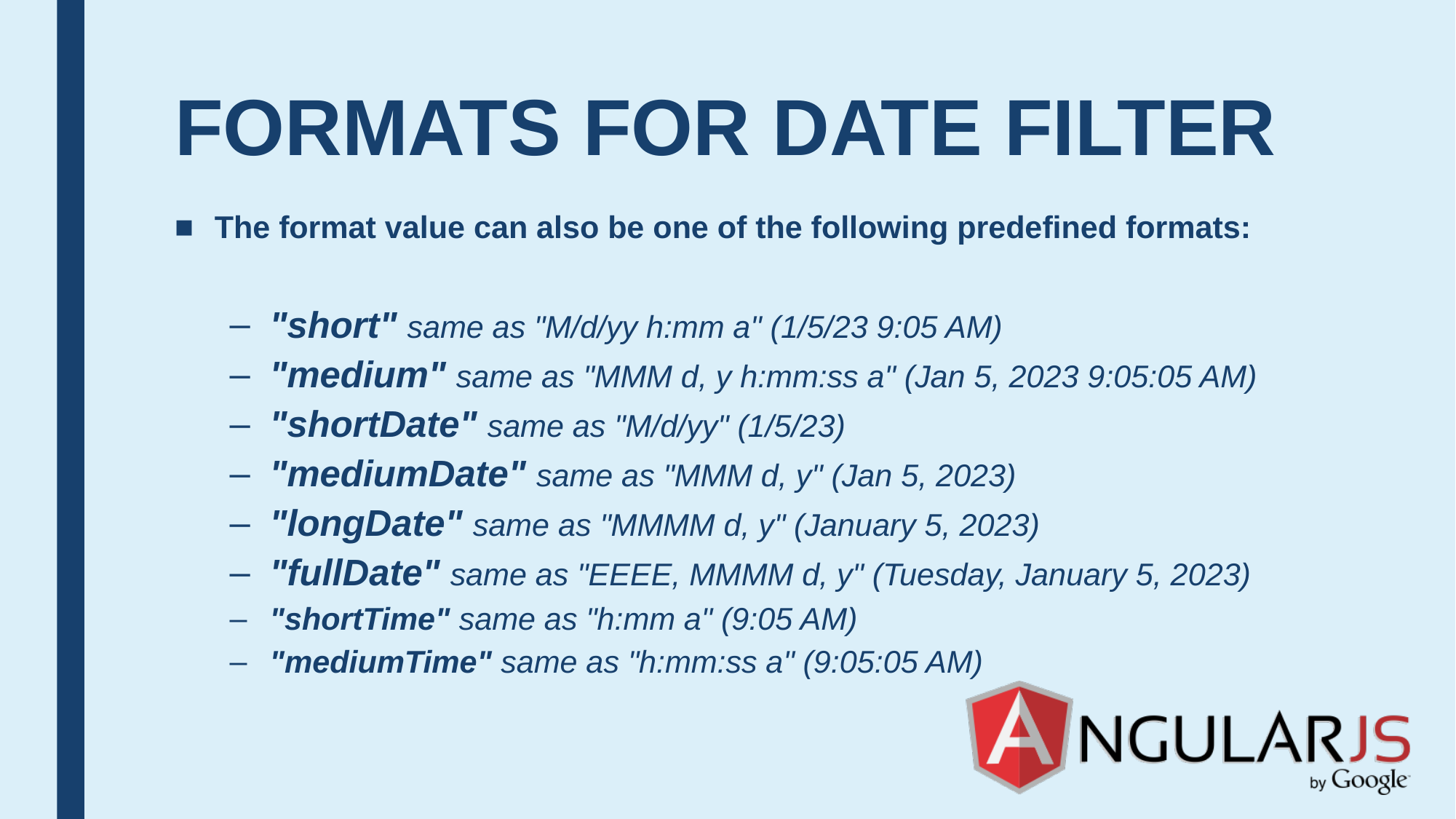

# FORMATS FOR DATE FILTER
The format value can also be one of the following predefined formats:

"short" same as "M/d/yy h:mm a" (1/5/23 9:05 AM)
"medium" same as "MMM d, y h:mm:ss a" (Jan 5, 2023 9:05:05 AM)
"shortDate" same as "M/d/yy" (1/5/23)
"mediumDate" same as "MMM d, y" (Jan 5, 2023)
"longDate" same as "MMMM d, y" (January 5, 2023)
"fullDate" same as "EEEE, MMMM d, y" (Tuesday, January 5, 2023)
"shortTime" same as "h:mm a" (9:05 AM)
"mediumTime" same as "h:mm:ss a" (9:05:05 AM)